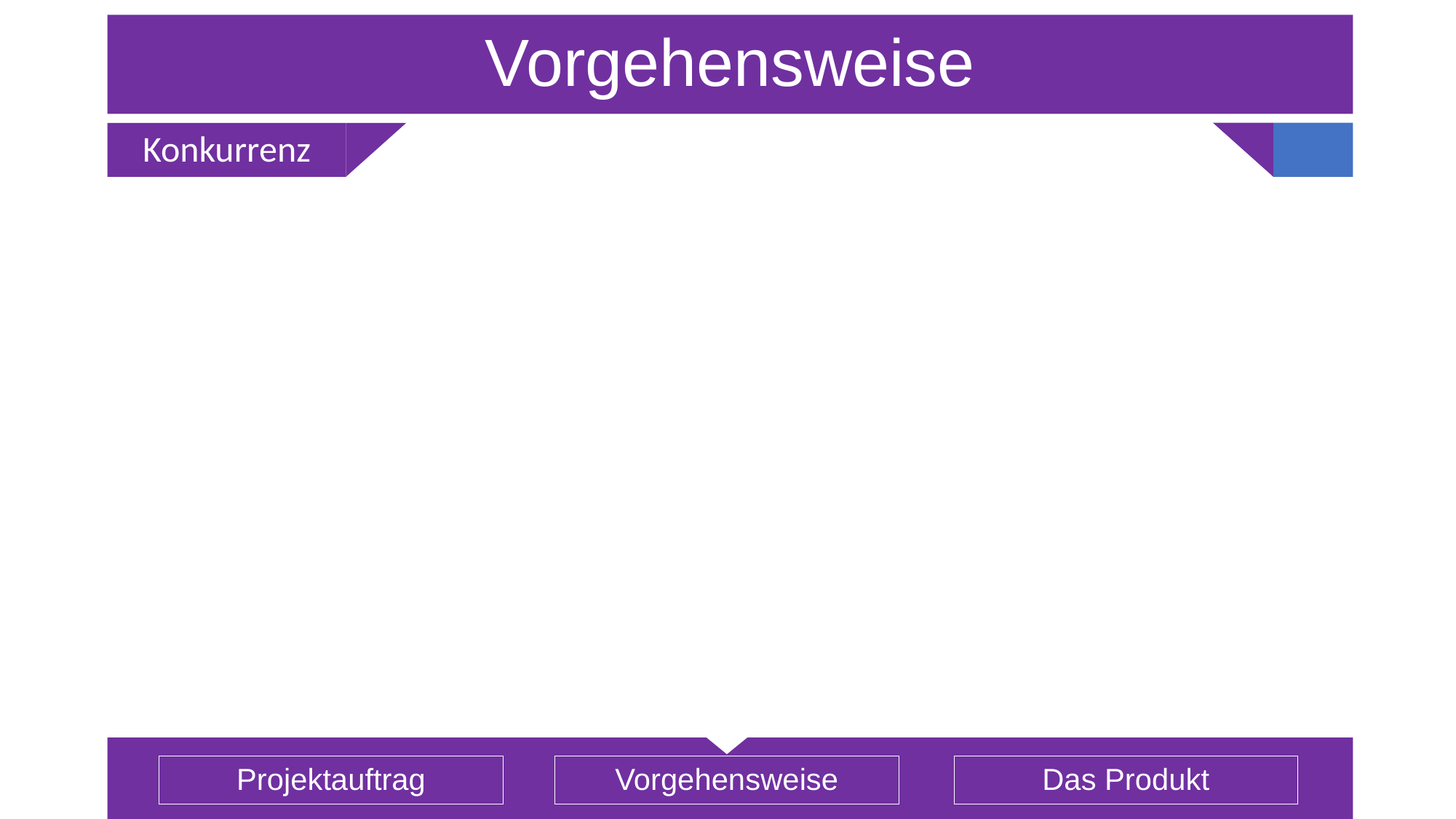

# Vorgehensweise

Konkurrenz

Projektauftrag
Vorgehensweise
Das Produkt